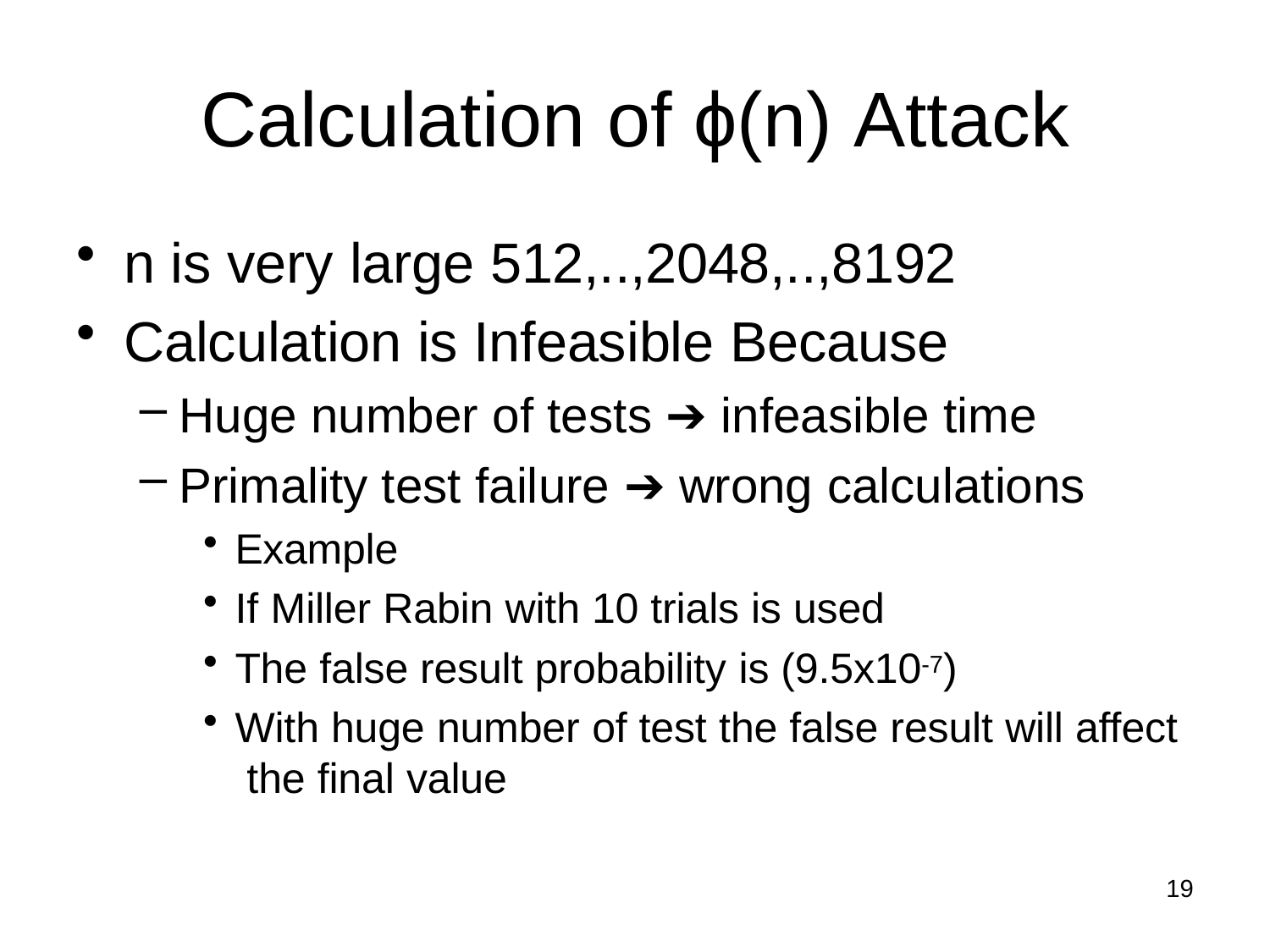

# Calculation of ϕ(n) Attack
n is very large 512,..,2048,..,8192
Calculation is Infeasible Because
Huge number of tests ➔ infeasible time
Primality test failure ➔ wrong calculations
Example
If Miller Rabin with 10 trials is used
The false result probability is (9.5x10-7)
With huge number of test the false result will affect  the final value
19